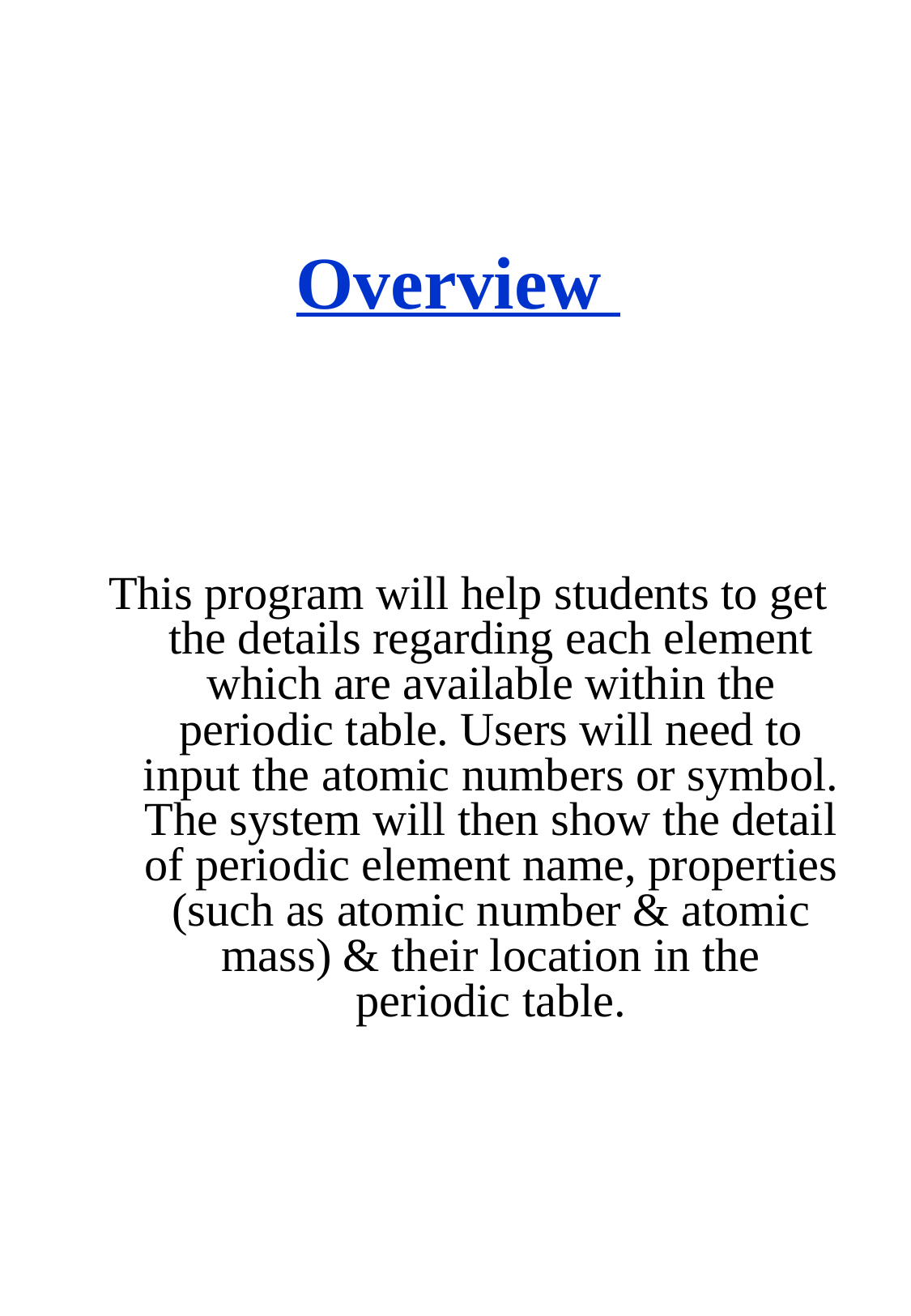

Overview
This program will help students to get the details regarding each element which are available within the periodic table. Users will need to input the atomic numbers or symbol. The system will then show the detail of periodic element name, properties (such as atomic number & atomic mass) & their location in the periodic table.